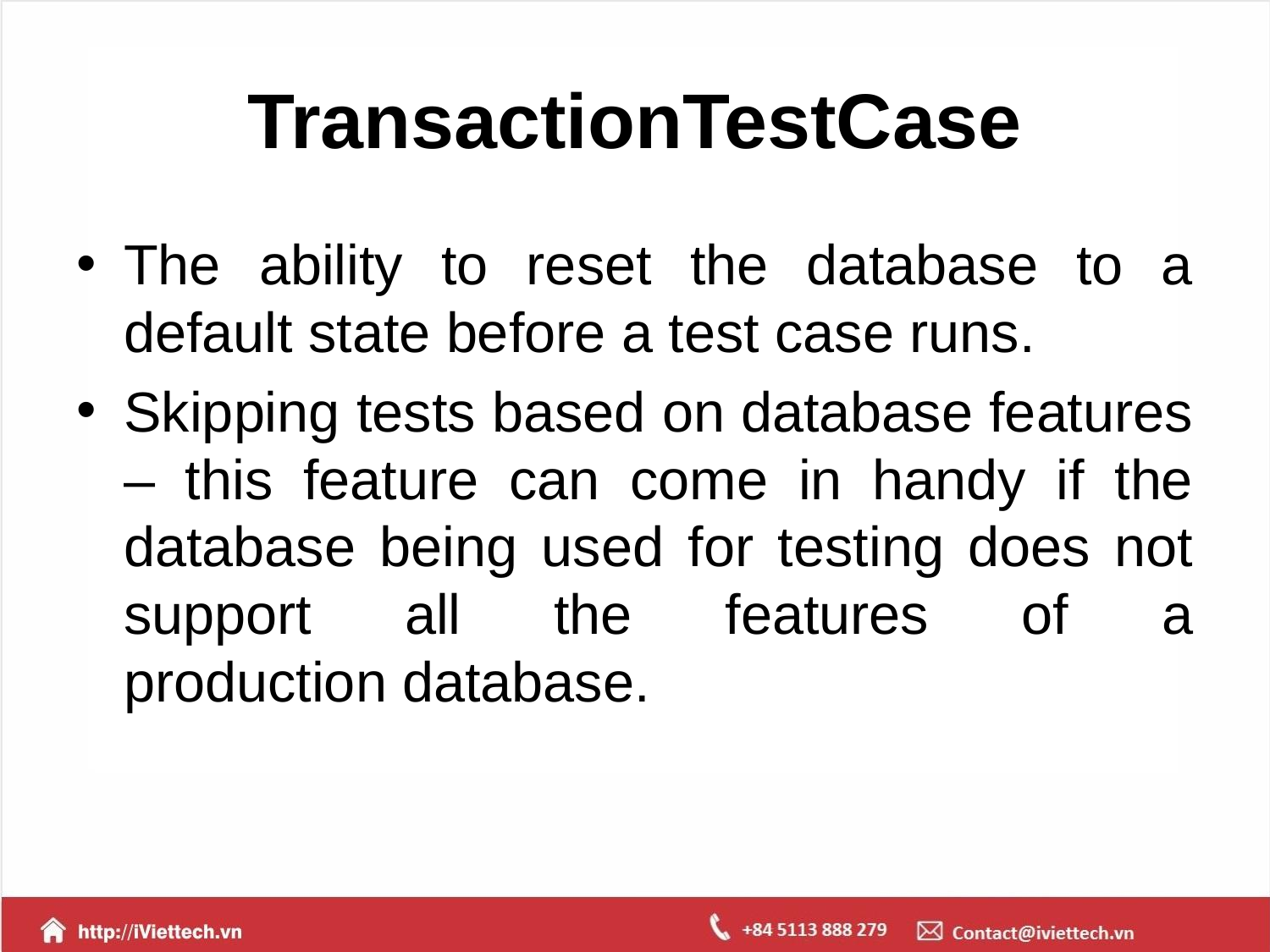

# TransactionTestCase
The ability to reset the database to a default state before a test case runs.
Skipping tests based on database features – this feature can come in handy if the database being used for testing does not support all the features of a production database.